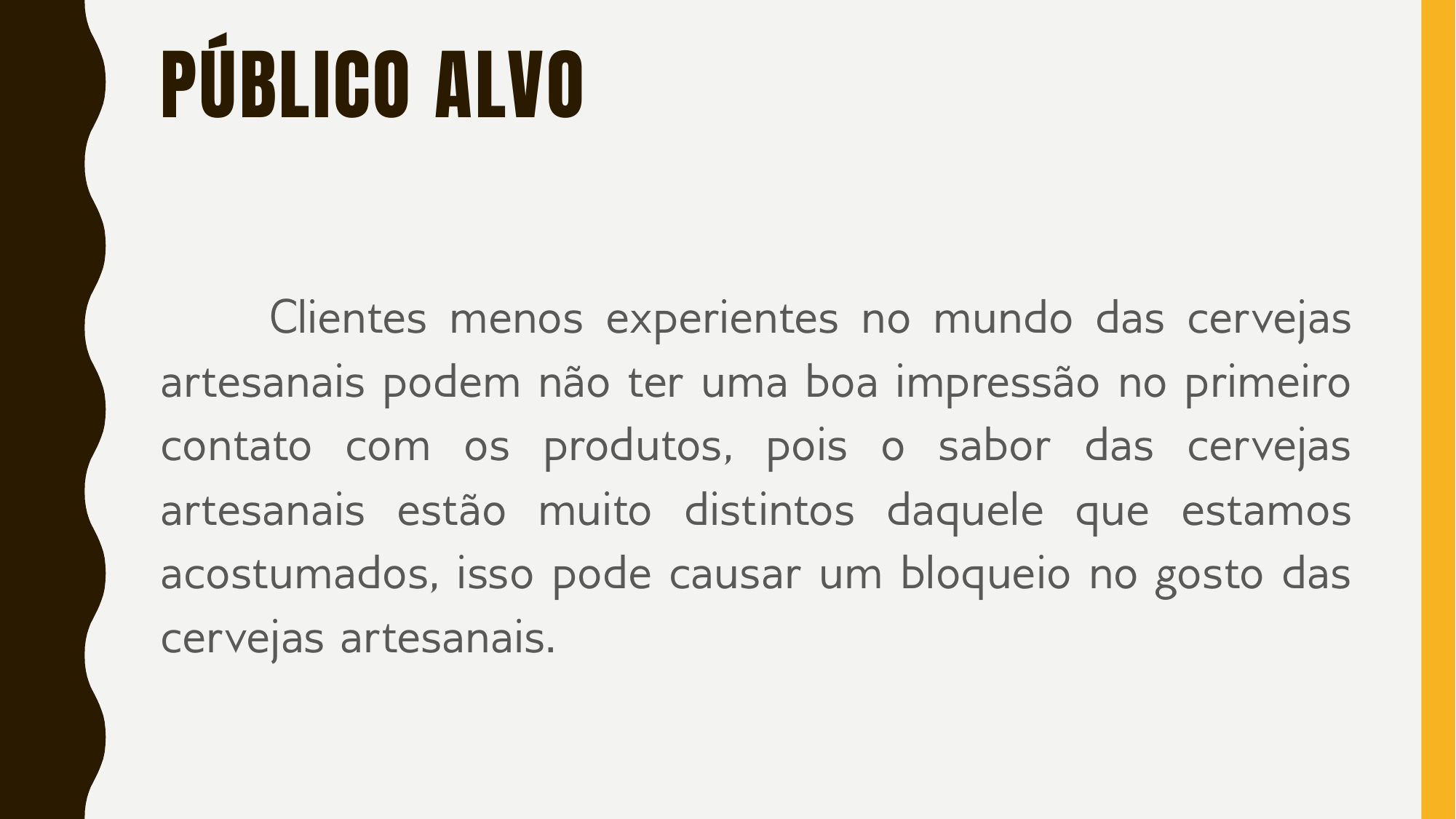

# Público alvo
	Clientes menos experientes no mundo das cervejas artesanais podem não ter uma boa impressão no primeiro contato com os produtos, pois o sabor das cervejas artesanais estão muito distintos daquele que estamos acostumados, isso pode causar um bloqueio no gosto das cervejas artesanais.